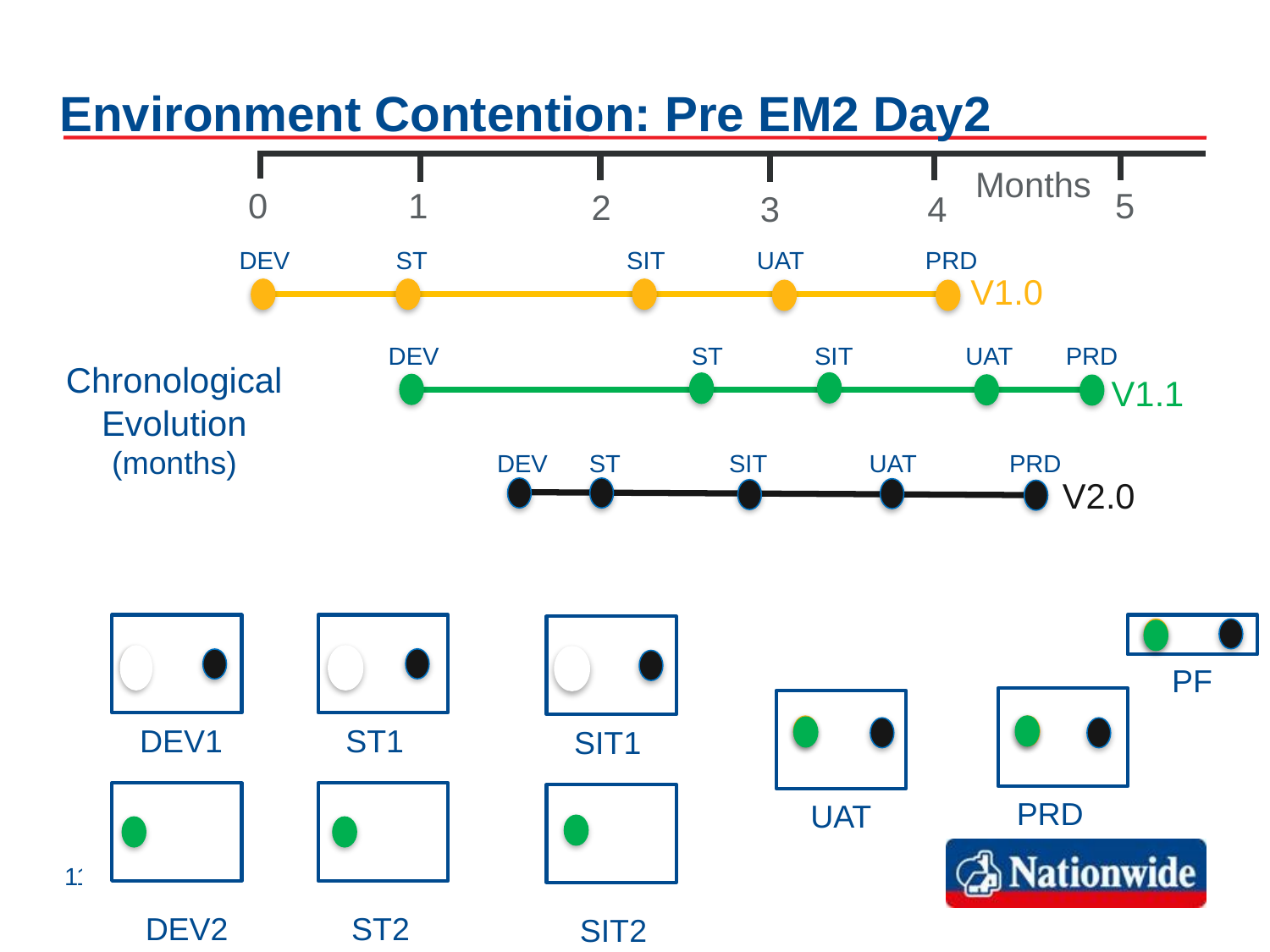

# Environment Contention: Pre EM2 Day2
Months
5
0
1
2
3
4
DEV
ST
SIT
UAT
PRD
V1.0

DEV
ST
SIT
UAT
PRD
Chronological
Evolution
(months)
V1.1

DEV
ST
SIT
UAT
PRD
V2.0

V1.1 reaches UAT

PF

DEV1
ST1
SIT1

PRD
UAT

11
DEV2
ST2
SIT2